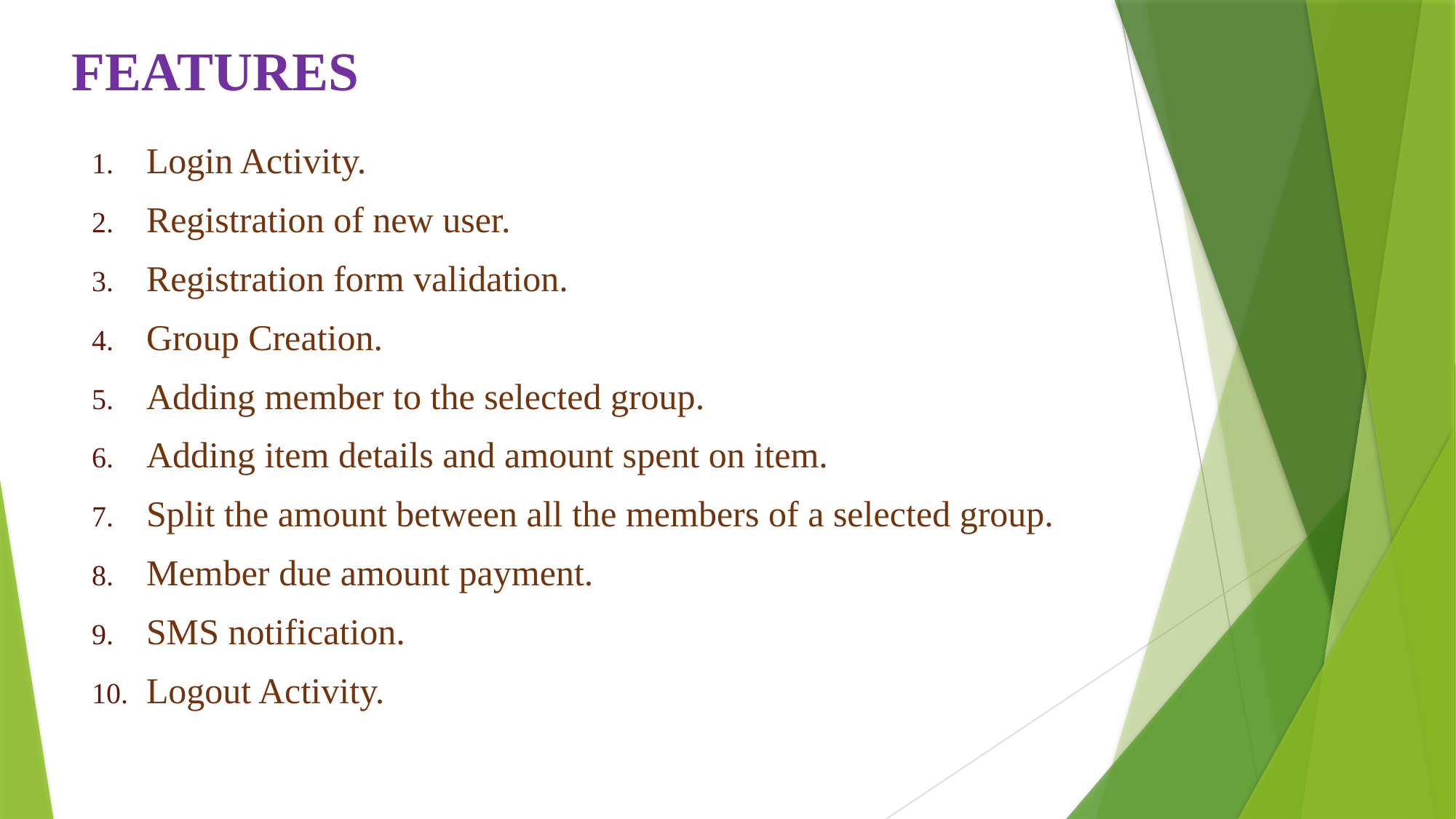

# FEATURES
Login Activity.
Registration of new user.
Registration form validation.
Group Creation.
Adding member to the selected group.
Adding item details and amount spent on item.
Split the amount between all the members of a selected group.
Member due amount payment.
SMS notification.
Logout Activity.